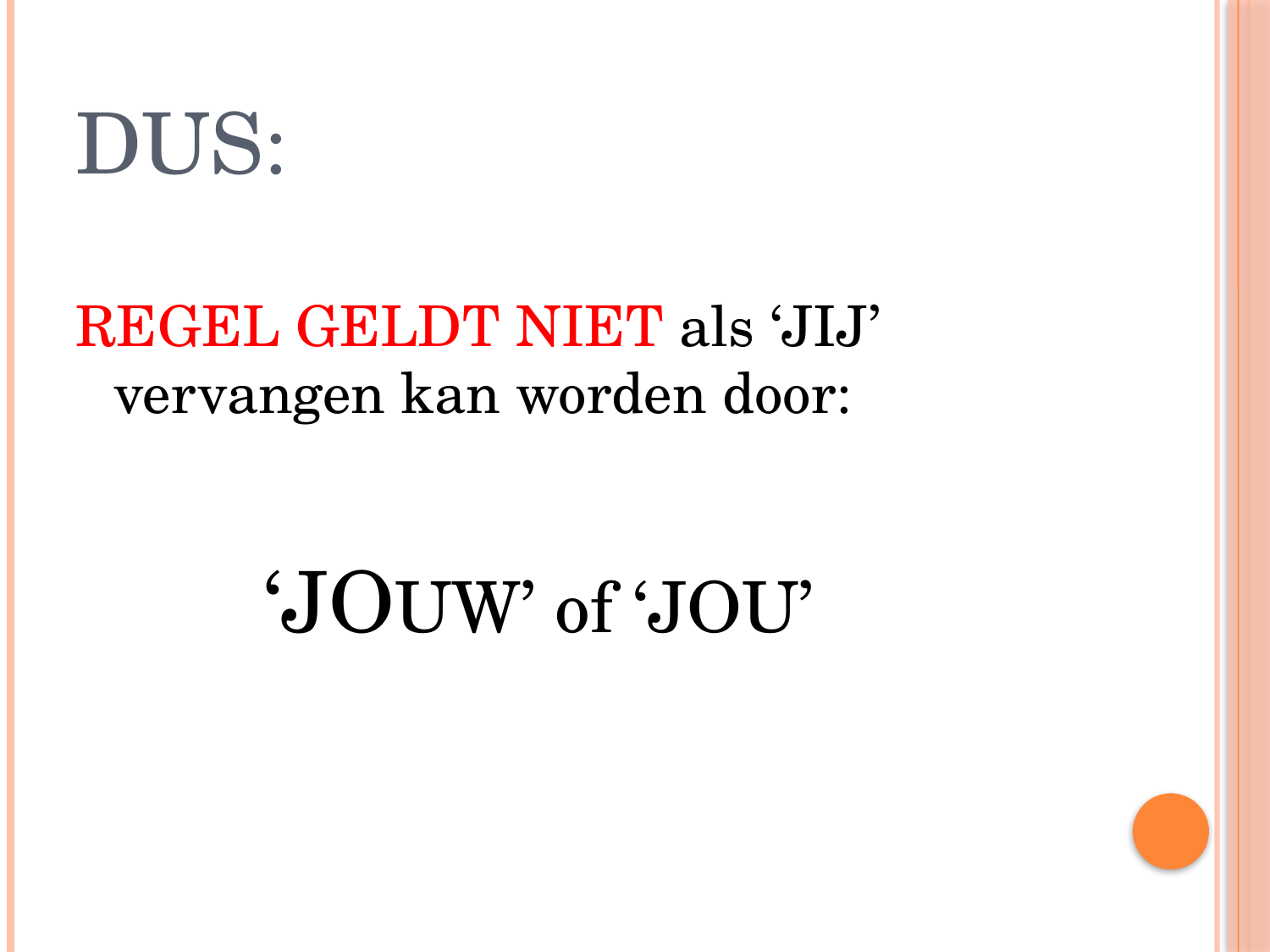

# DUS:

REGEL GELDT NIET als ‘JIJ’ vervangen kan worden door:

		 ‘JOUW’ of ‘JOU’